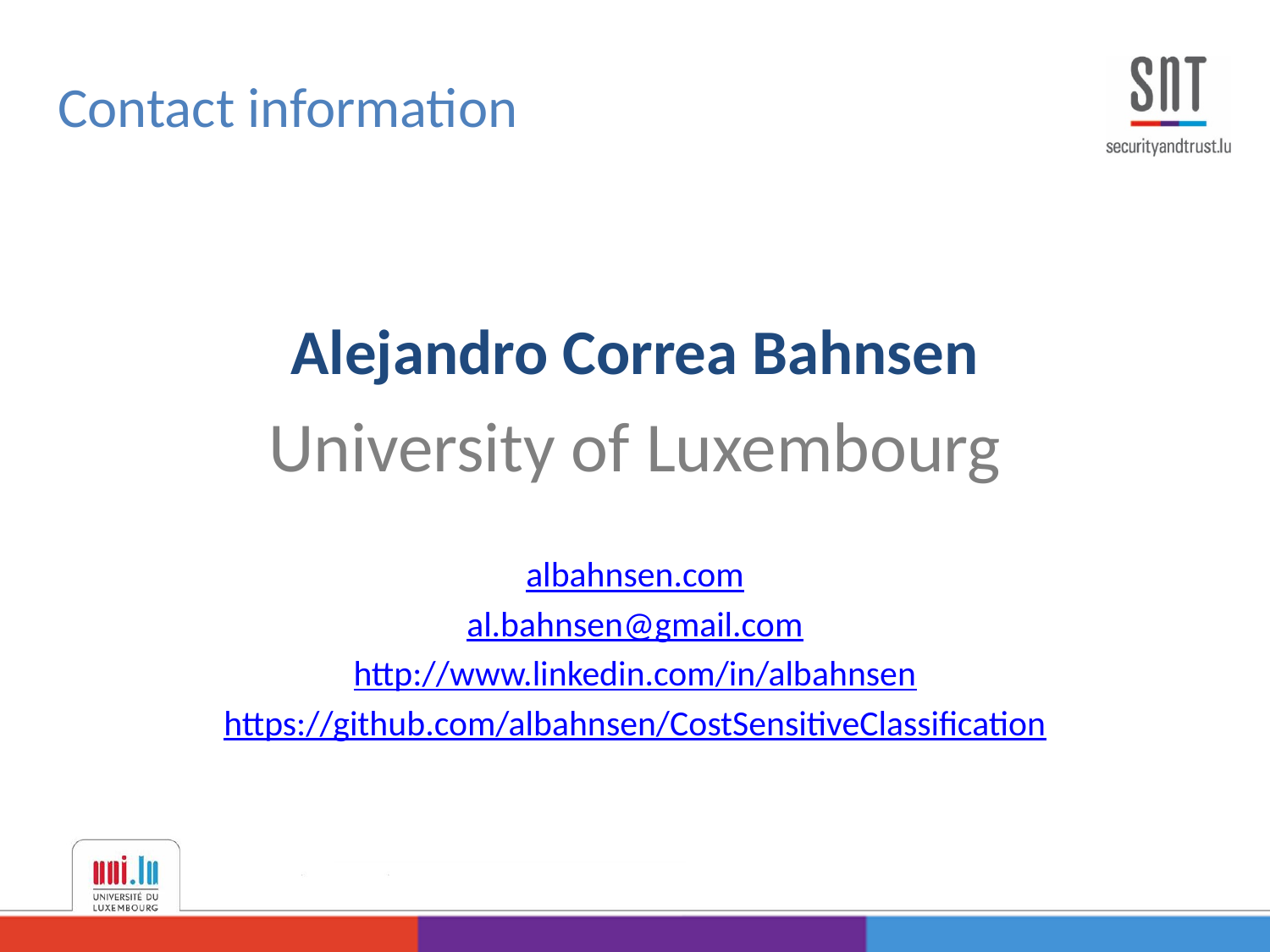

Contact information

Alejandro Correa Bahnsen
University of Luxembourg

albahnsen.com
al.bahnsen@gmail.com
http://www.linkedin.com/in/albahnsen
https://github.com/albahnsen/CostSensitiveClassification